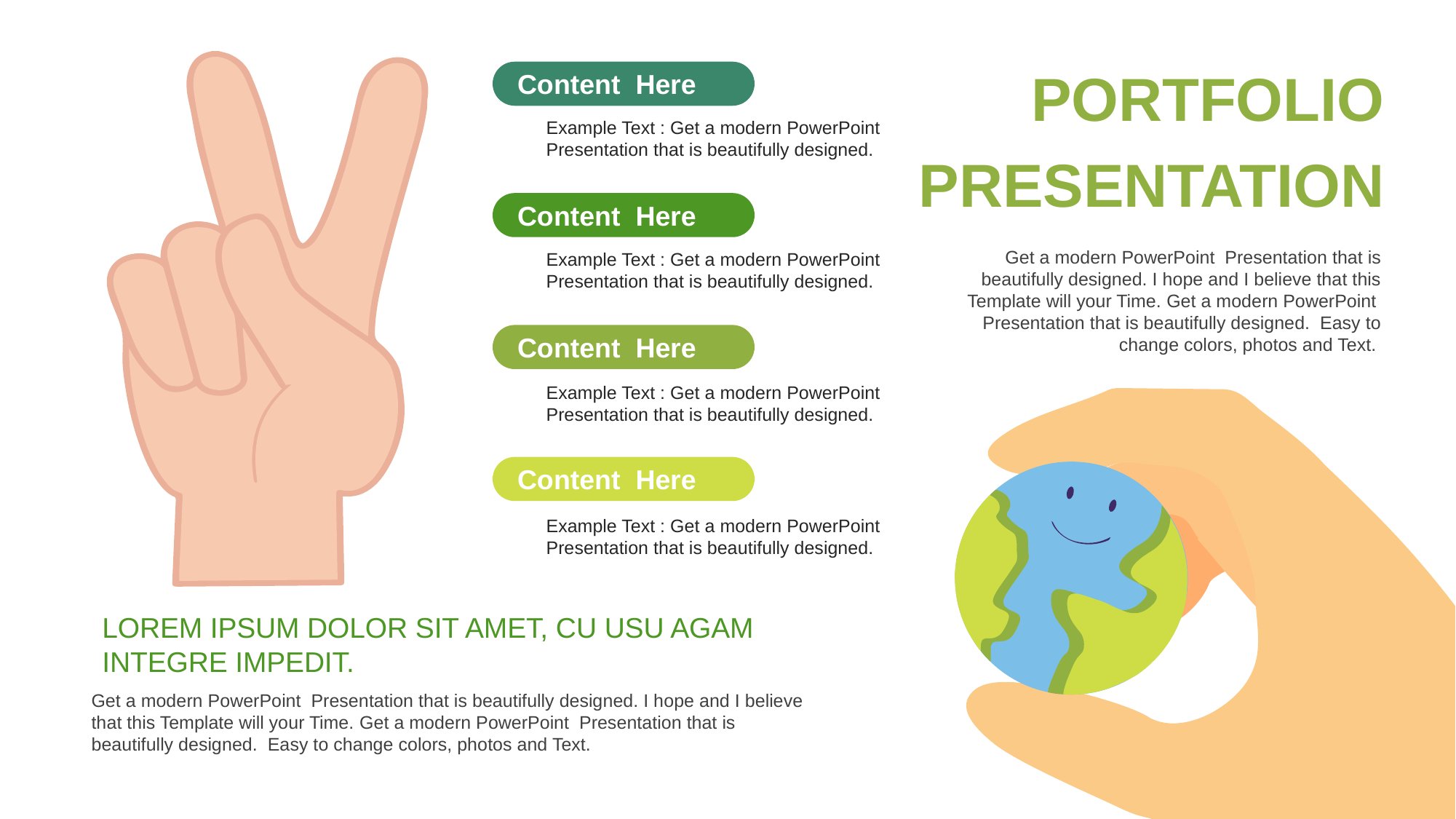

PORTFOLIO
 Content  Here
Example Text : Get a modern PowerPoint  Presentation that is beautifully designed.
PRESENTATION
 Content  Here
Get a modern PowerPoint  Presentation that is beautifully designed. I hope and I believe that this Template will your Time. Get a modern PowerPoint  Presentation that is beautifully designed.  Easy to change colors, photos and Text.
Example Text : Get a modern PowerPoint  Presentation that is beautifully designed.
 Content  Here
Example Text : Get a modern PowerPoint  Presentation that is beautifully designed.

 Content  Here

Example Text : Get a modern PowerPoint  Presentation that is beautifully designed.
LOREM IPSUM DOLOR SIT AMET, CU USU AGAM INTEGRE IMPEDIT.
Get a modern PowerPoint  Presentation that is beautifully designed. I hope and I believe that this Template will your Time. Get a modern PowerPoint  Presentation that is beautifully designed.  Easy to change colors, photos and Text.